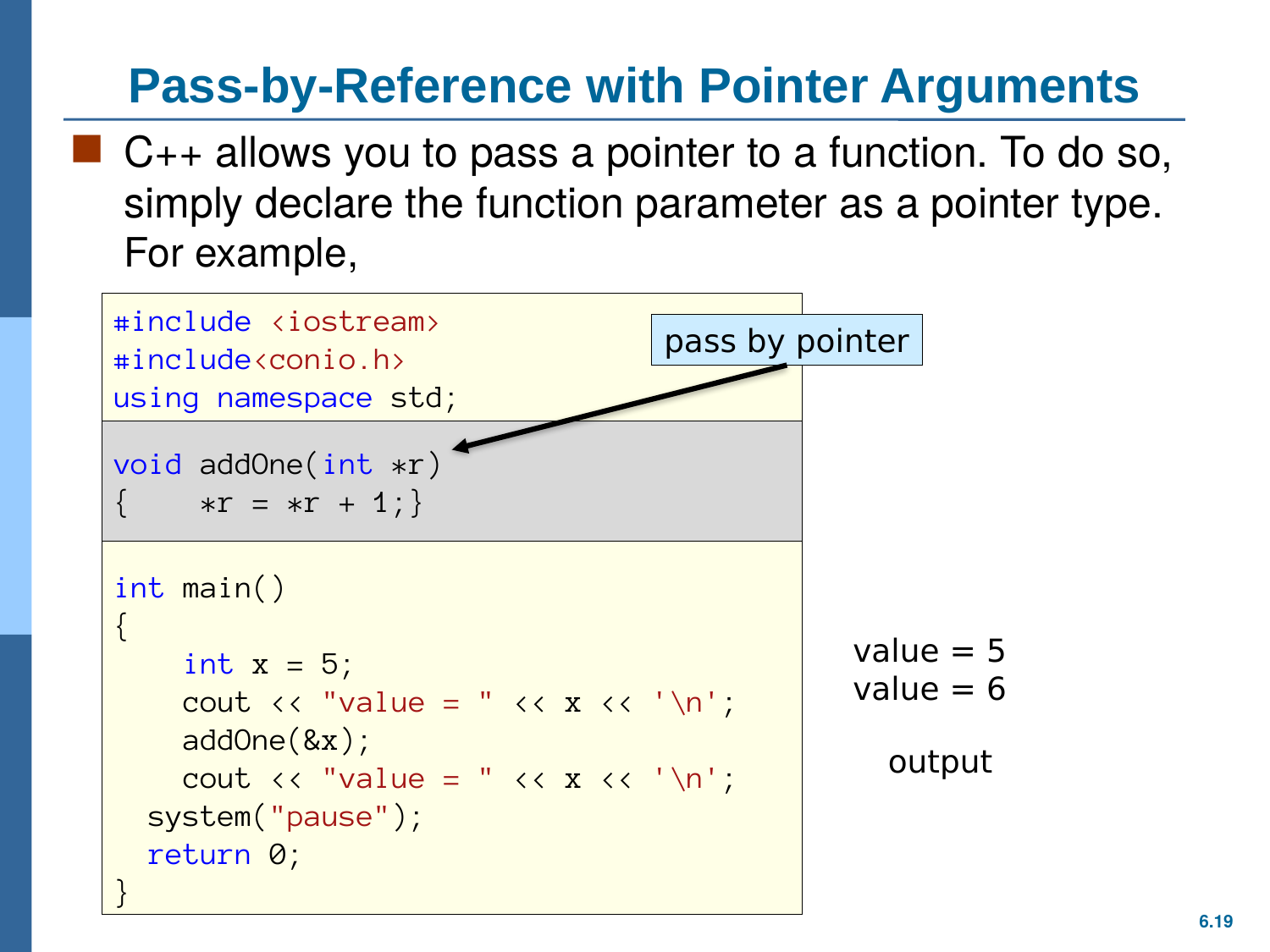

# Pass-by-Reference with Pointer Arguments
C++ allows you to pass a pointer to a function. To do so, simply declare the function parameter as a pointer type. For example,
#include <iostream>
#include<conio.h>
using namespace std;

void addOne(int *r)
{    r = r + 1;}

int main()
{
    int x = 5;
    cout << "value = " << x << '\n';
    addOne(&x);
    cout << "value = " << x << '\n';
  system("pause");
  return 0;
}
pass by pointer

void addOne(int *r)
{    *r = *r + 1;}

value = 5
value = 6
output